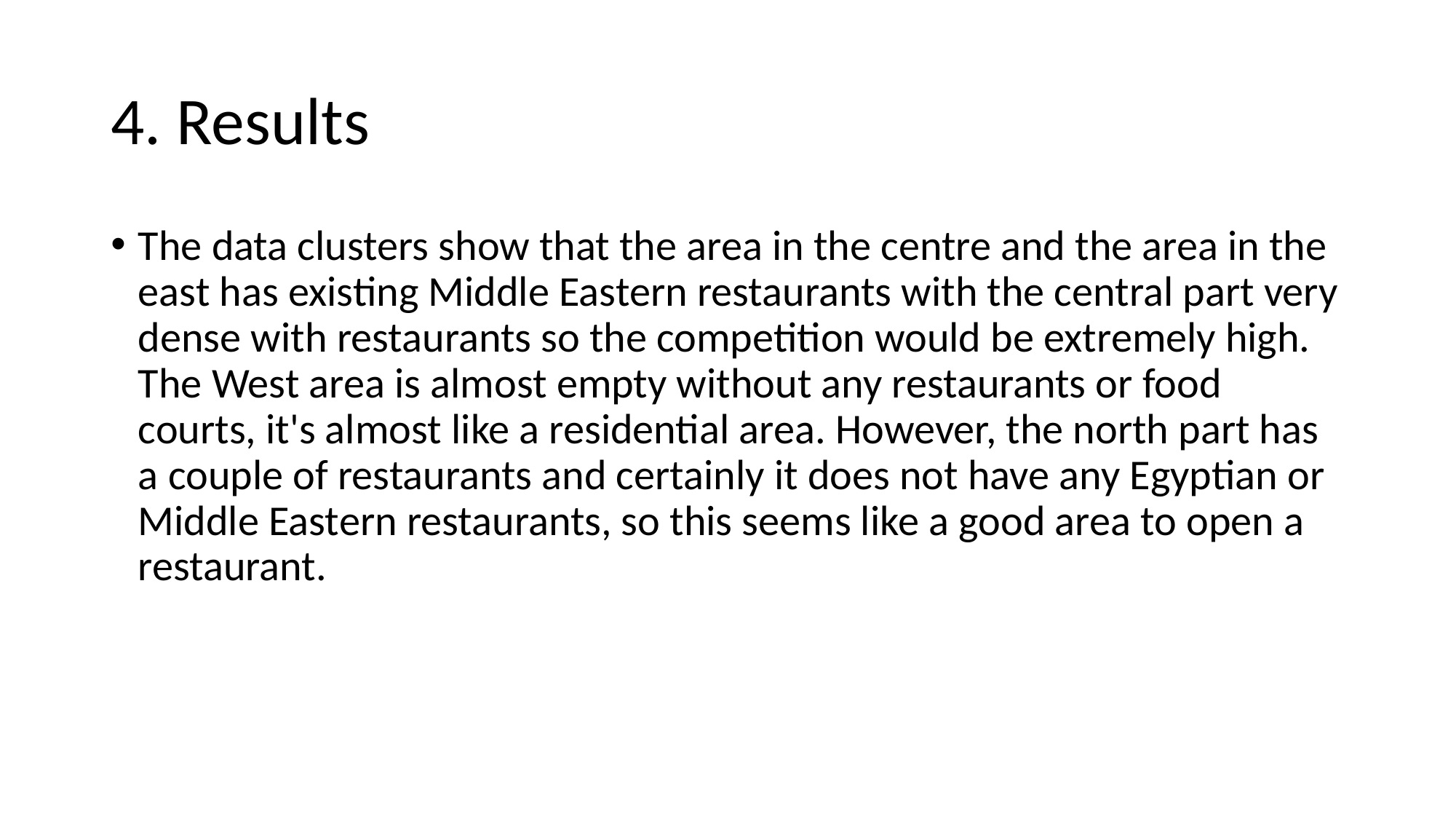

# 4. Results
The data clusters show that the area in the centre and the area in the east has existing Middle Eastern restaurants with the central part very dense with restaurants so the competition would be extremely high. The West area is almost empty without any restaurants or food courts, it's almost like a residential area. However, the north part has a couple of restaurants and certainly it does not have any Egyptian or Middle Eastern restaurants, so this seems like a good area to open a restaurant.